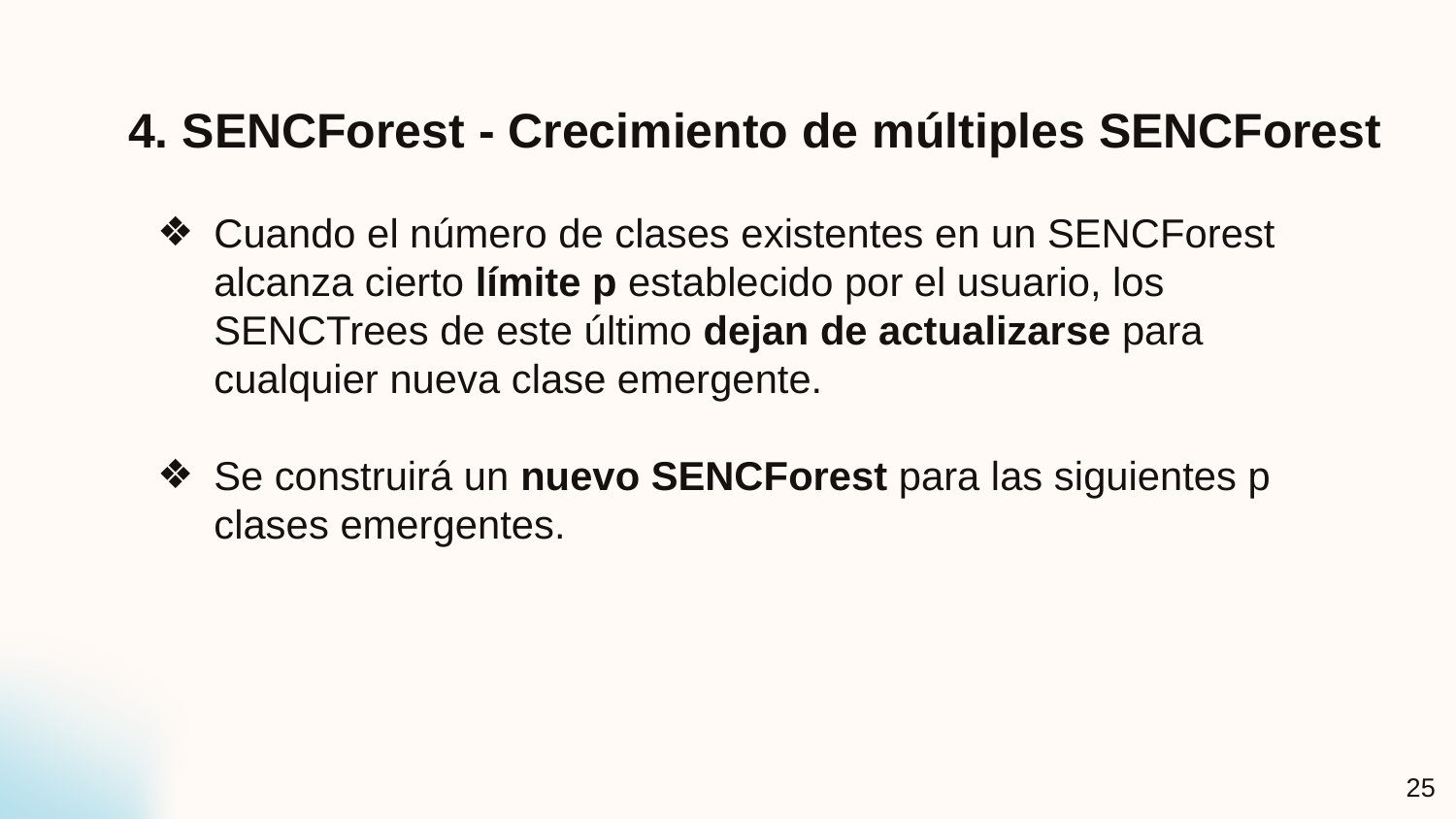

4. SENCForest - Crecimiento de múltiples SENCForest
Cuando el número de clases existentes en un SENCForest alcanza cierto límite p establecido por el usuario, los SENCTrees de este último dejan de actualizarse para cualquier nueva clase emergente.

Se construirá un nuevo SENCForest para las siguientes p clases emergentes.

25